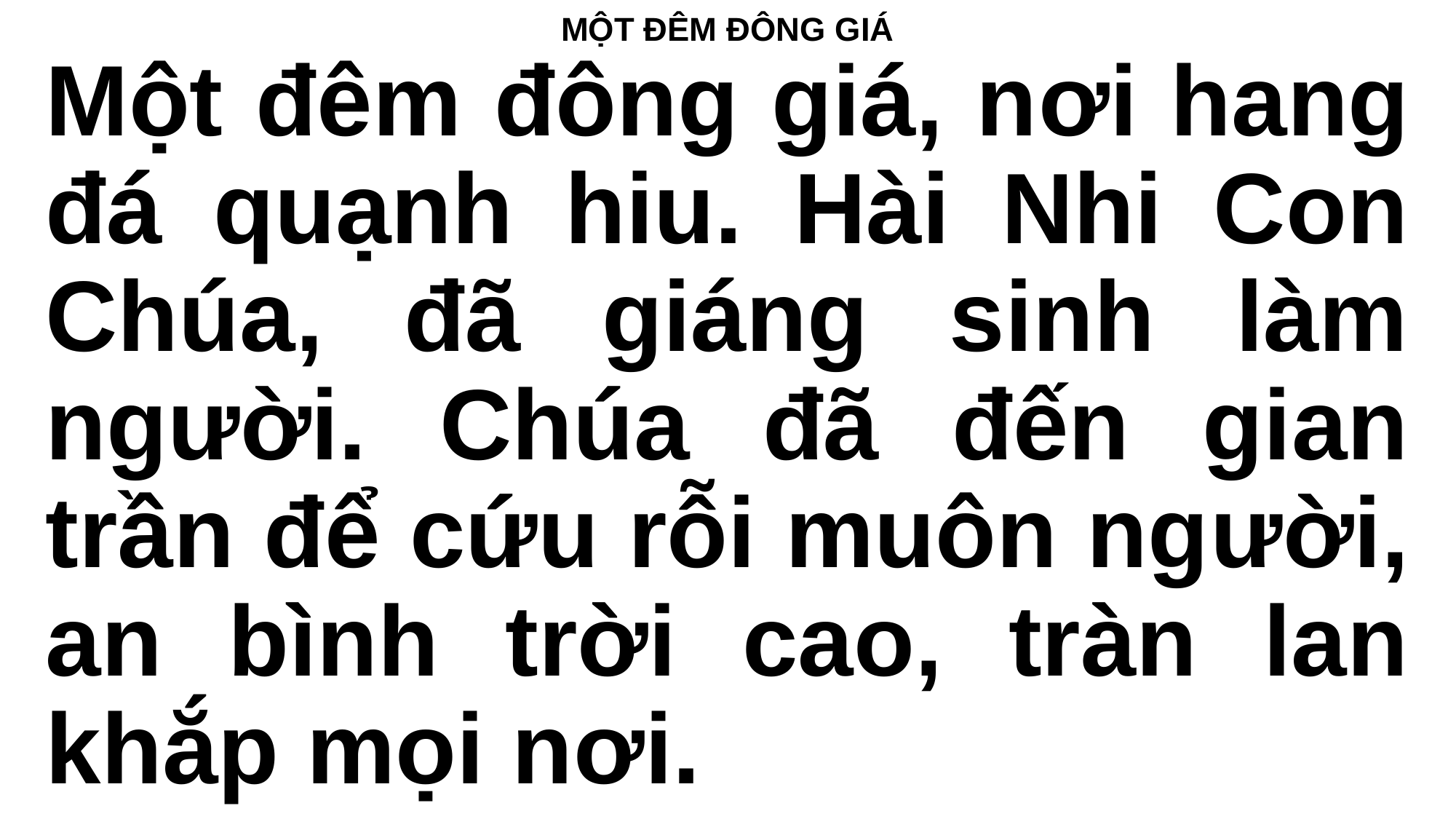

MỘT ĐÊM ĐÔNG GIÁ
Một đêm đông giá, nơi hang đá quạnh hiu. Hài Nhi Con Chúa, đã giáng sinh làm người. Chúa đã đến gian trần để cứu rỗi muôn người, an bình trời cao, tràn lan khắp mọi nơi.
#